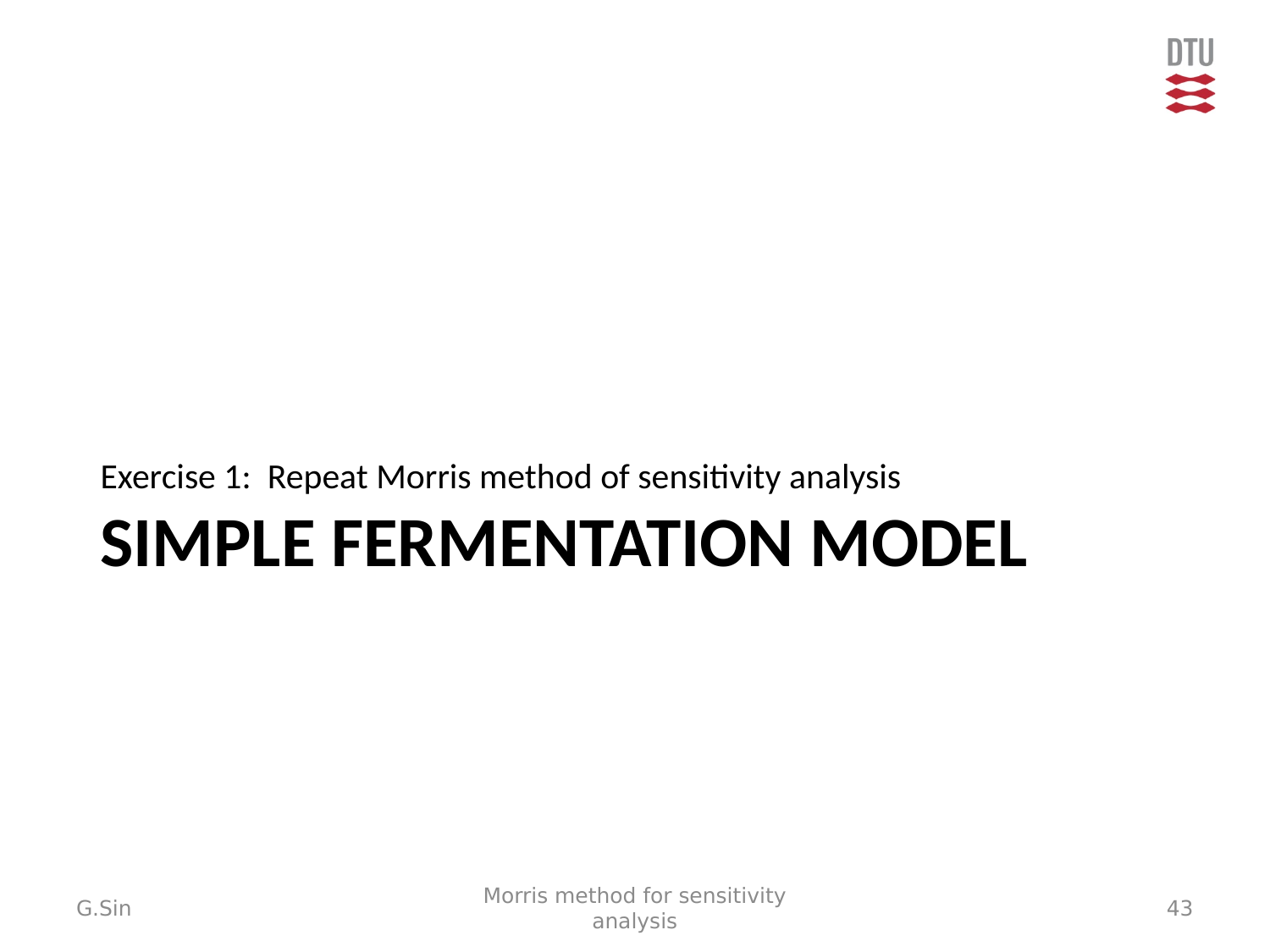

Exercise 1:  Repeat Morris method of sensitivity analysis
# Simple fermentation model
G.Sin
Morris method for sensitivity analysis
43